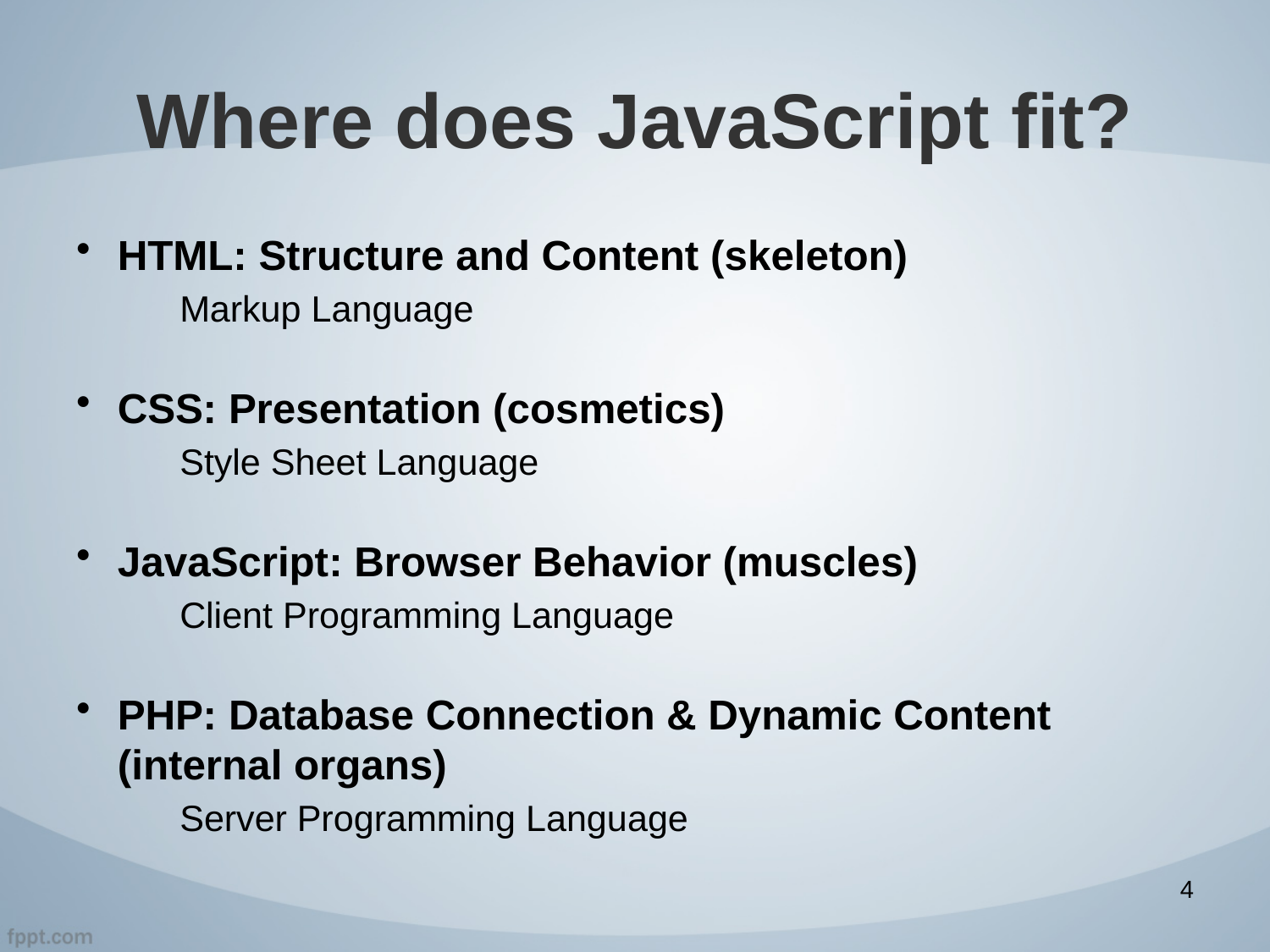

# Where does JavaScript fit?
HTML: Structure and Content (skeleton)
Markup Language
CSS: Presentation (cosmetics)
Style Sheet Language
JavaScript: Browser Behavior (muscles)
Client Programming Language
PHP: Database Connection & Dynamic Content (internal organs)
Server Programming Language
4